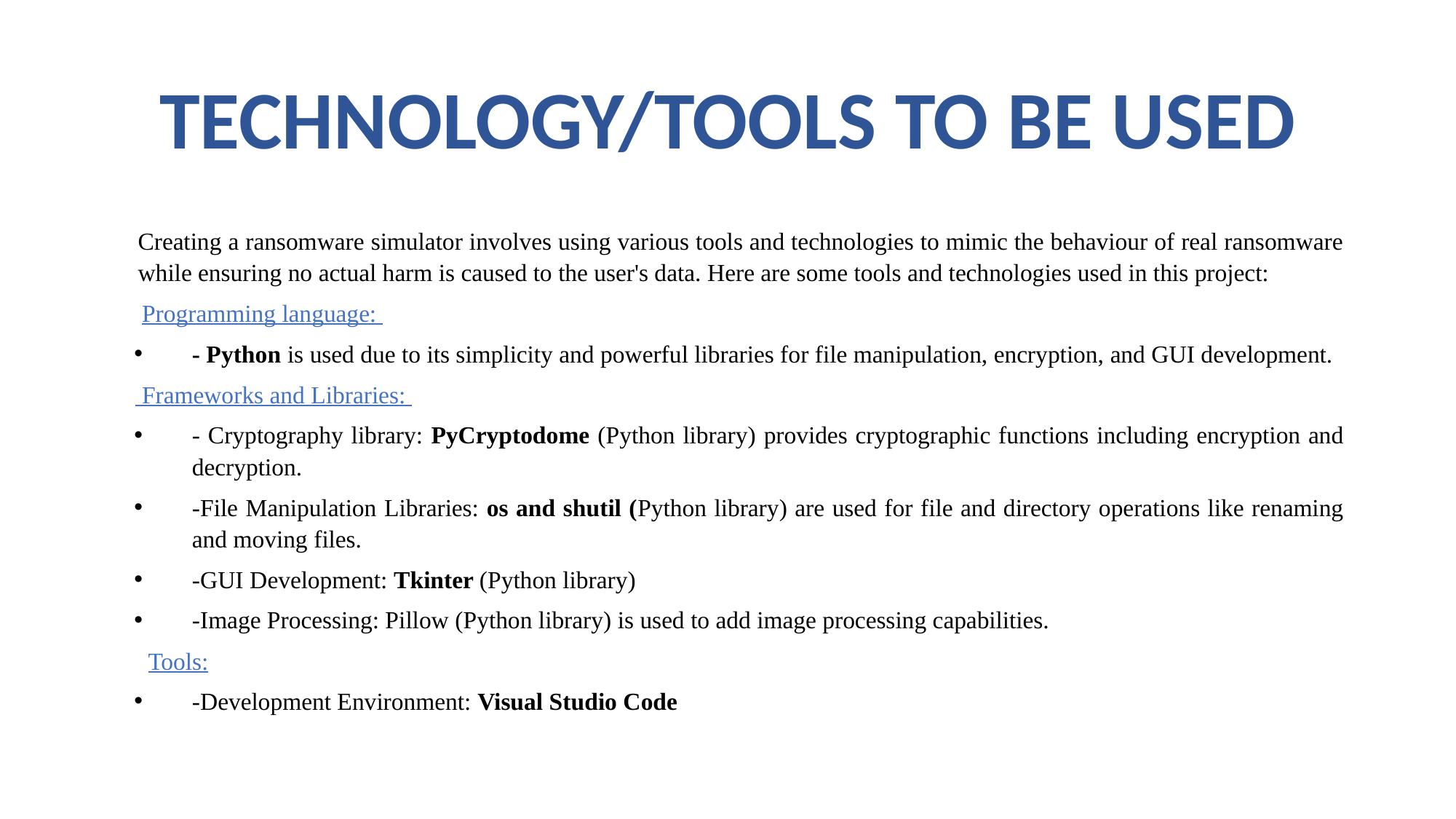

# TECHNOLOGY/TOOLS TO BE USED
Creating a ransomware simulator involves using various tools and technologies to mimic the behaviour of real ransomware while ensuring no actual harm is caused to the user's data. Here are some tools and technologies used in this project:
     Programming language:
- Python is used due to its simplicity and powerful libraries for file manipulation, encryption, and GUI development.
     Frameworks and Libraries:
- Cryptography library: PyCryptodome (Python library) provides cryptographic functions including encryption and decryption.
-File Manipulation Libraries: os and shutil (Python library) are used for file and directory operations like renaming and moving files.
-GUI Development: Tkinter (Python library)
-Image Processing: Pillow (Python library) is used to add image processing capabilities.
      Tools:
-Development Environment: Visual Studio Code